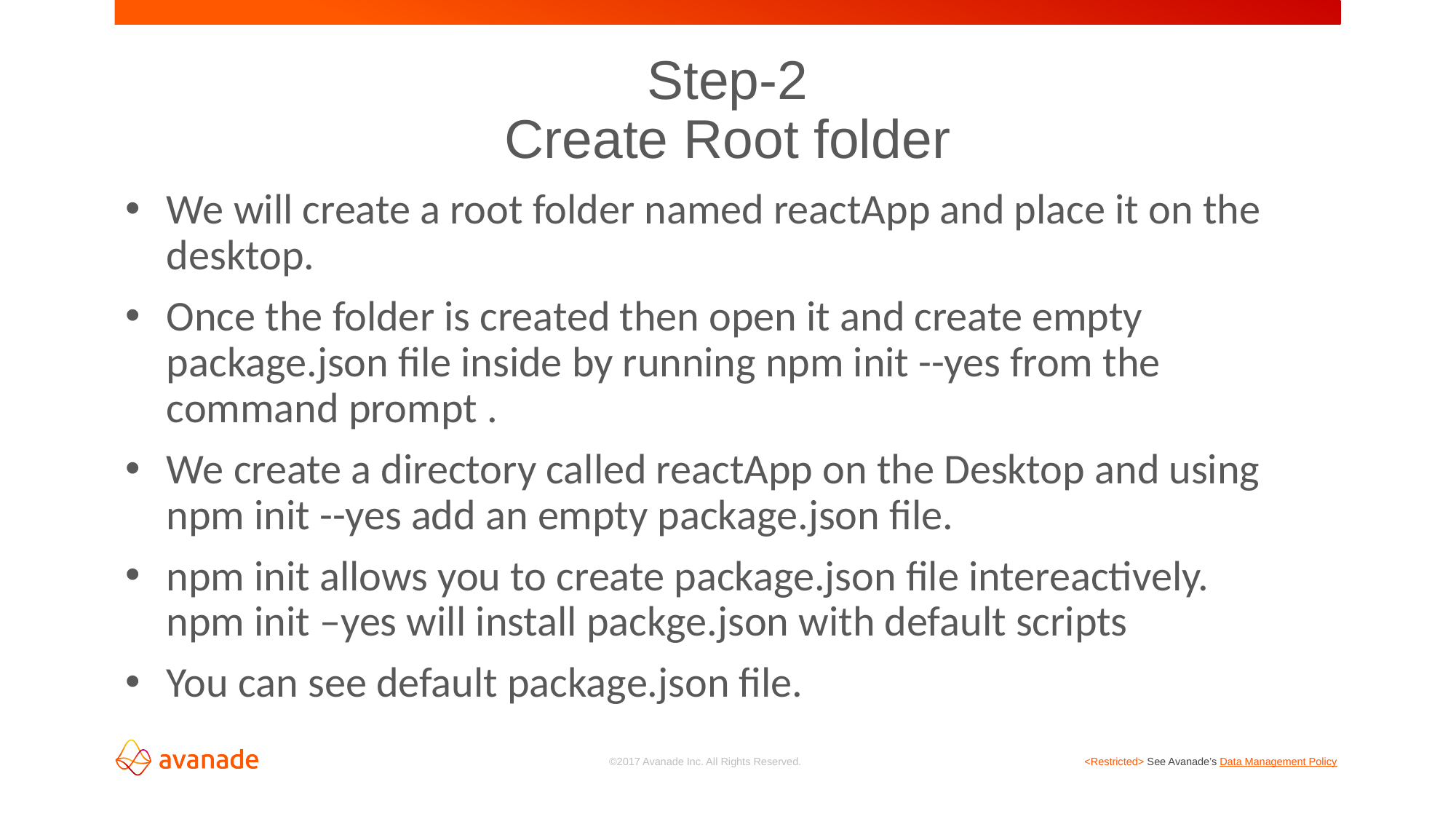

# Step-2 Create Root folder
We will create a root folder named reactApp and place it on the desktop.
Once the folder is created then open it and create empty package.json file inside by running npm init --yes from the command prompt .
We create a directory called reactApp on the Desktop and using npm init --yes add an empty package.json file.
npm init allows you to create package.json file intereactively.
npm init –yes will install packge.json with default scripts
You can see default package.json file.